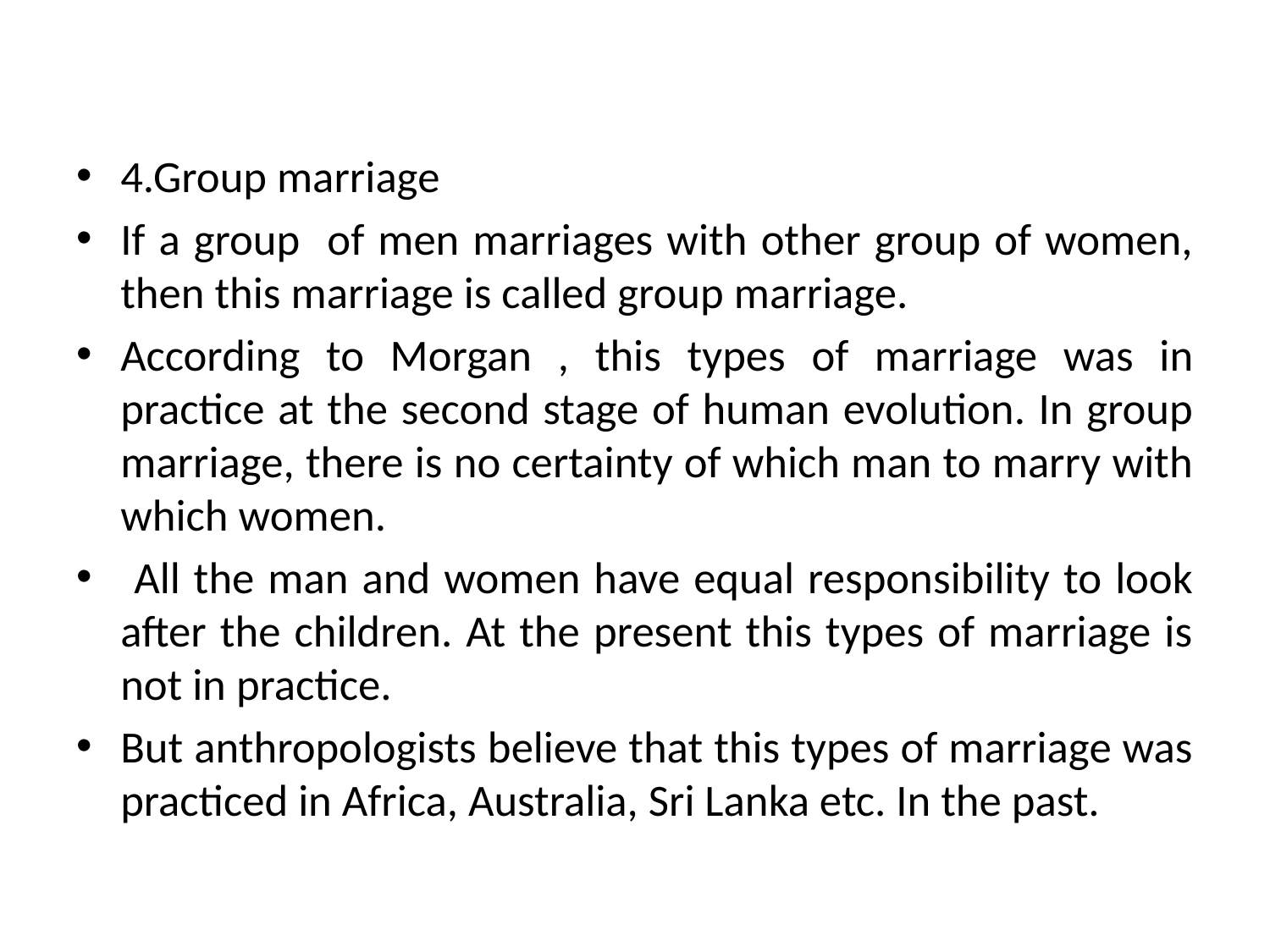

4.Group marriage
If a group  of men marriages with other group of women, then this marriage is called group marriage.
According to Morgan , this types of marriage was in practice at the second stage of human evolution. In group marriage, there is no certainty of which man to marry with which women.
 All the man and women have equal responsibility to look after the children. At the present this types of marriage is not in practice.
But anthropologists believe that this types of marriage was practiced in Africa, Australia, Sri Lanka etc. In the past.